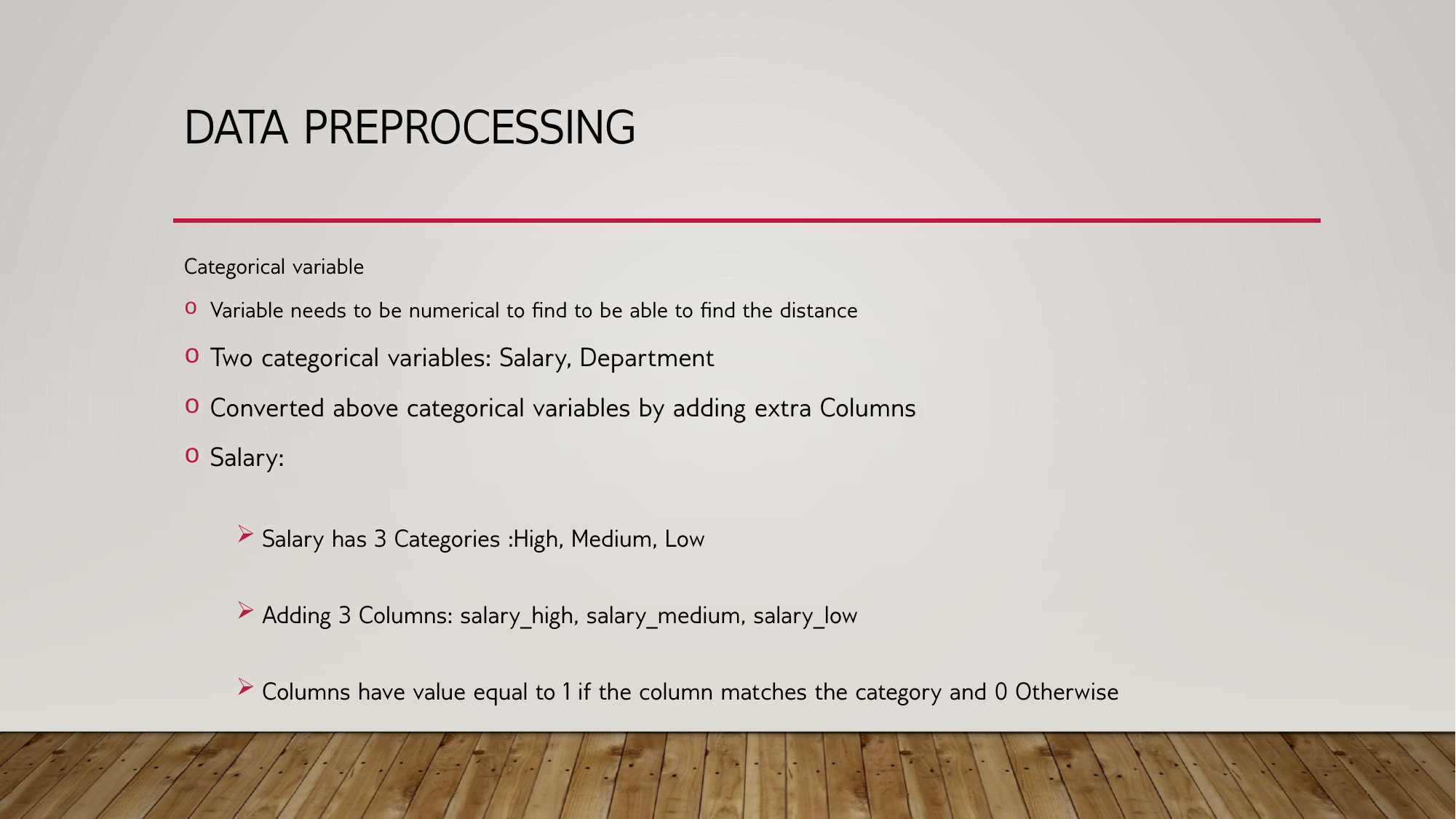

# Data Preprocessing
Categorical variable
Variable needs to be numerical to find to be able to find the distance
Two categorical variables: Salary, Department
Converted above categorical variables by adding extra Columns
Salary:
Salary has 3 Categories :High, Medium, Low
Adding 3 Columns: salary_high, salary_medium, salary_low
Columns have value equal to 1 if the column matches the category and 0 Otherwise